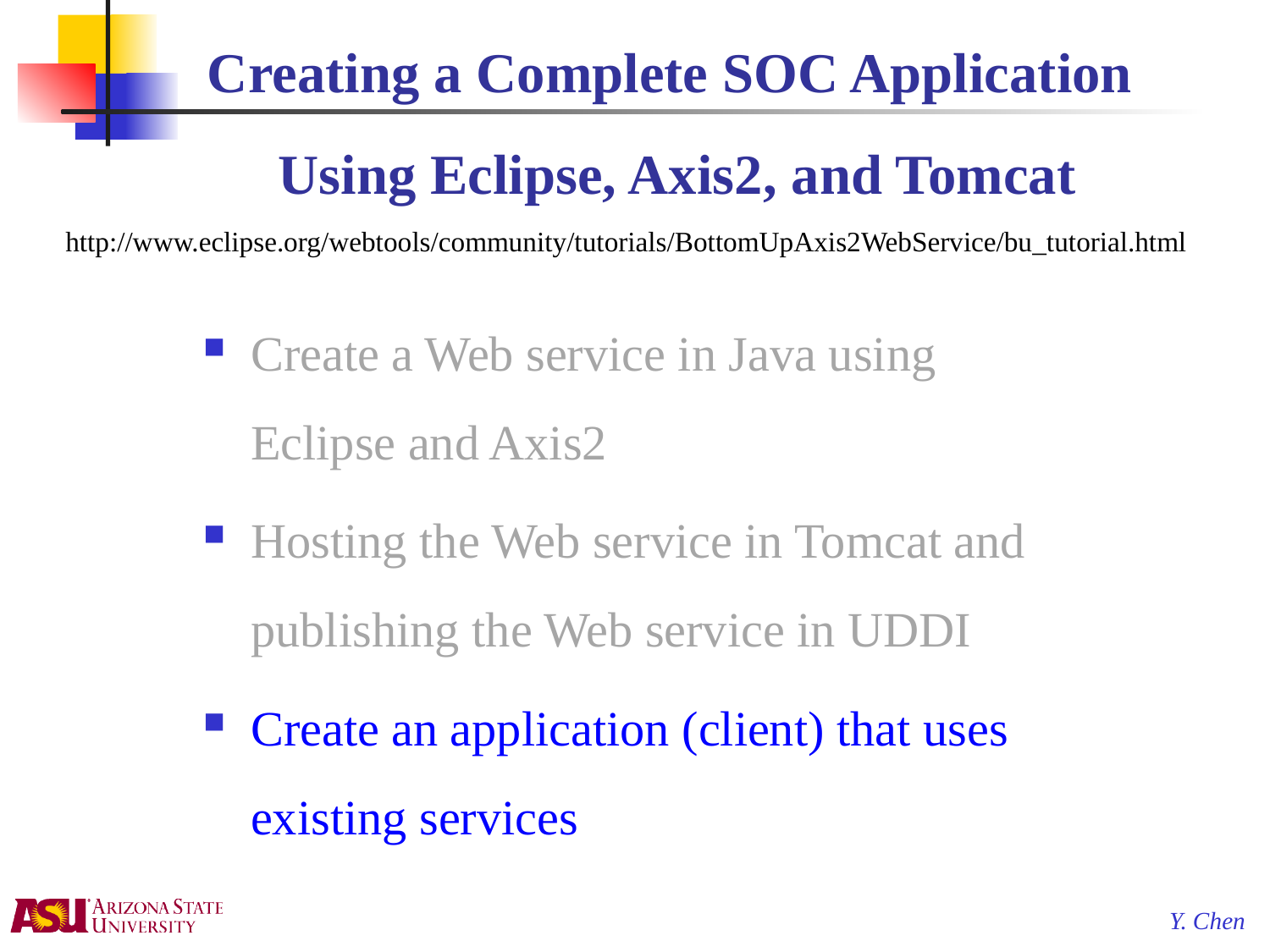

# Creating a Complete SOC Application Using Eclipse, Axis2, and Tomcat
http://www.eclipse.org/webtools/community/tutorials/BottomUpAxis2WebService/bu_tutorial.html
Create a Web service in Java using Eclipse and Axis2
Hosting the Web service in Tomcat and publishing the Web service in UDDI
Create an application (client) that uses existing services